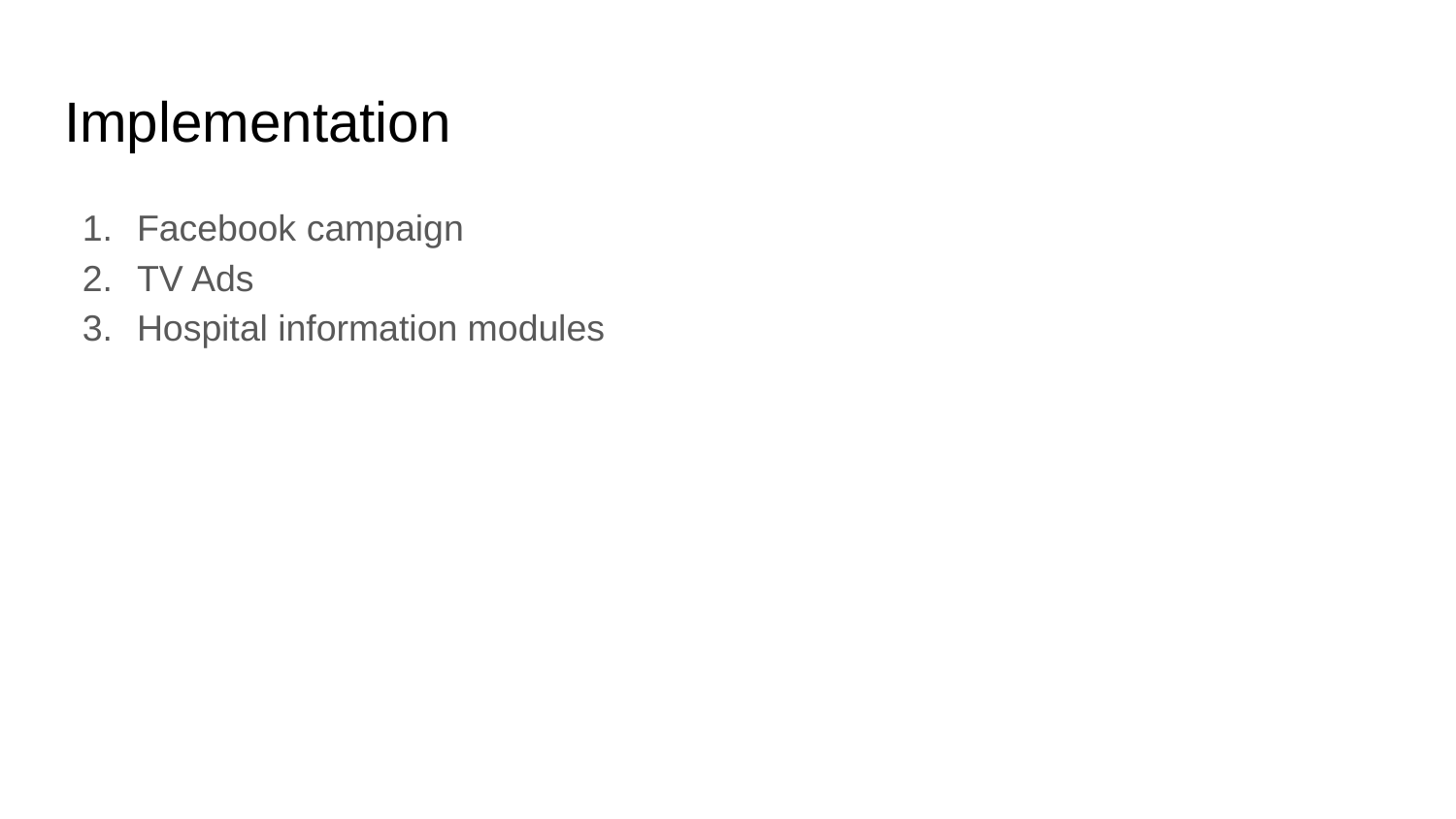

# Implementation
Facebook campaign
TV Ads
Hospital information modules